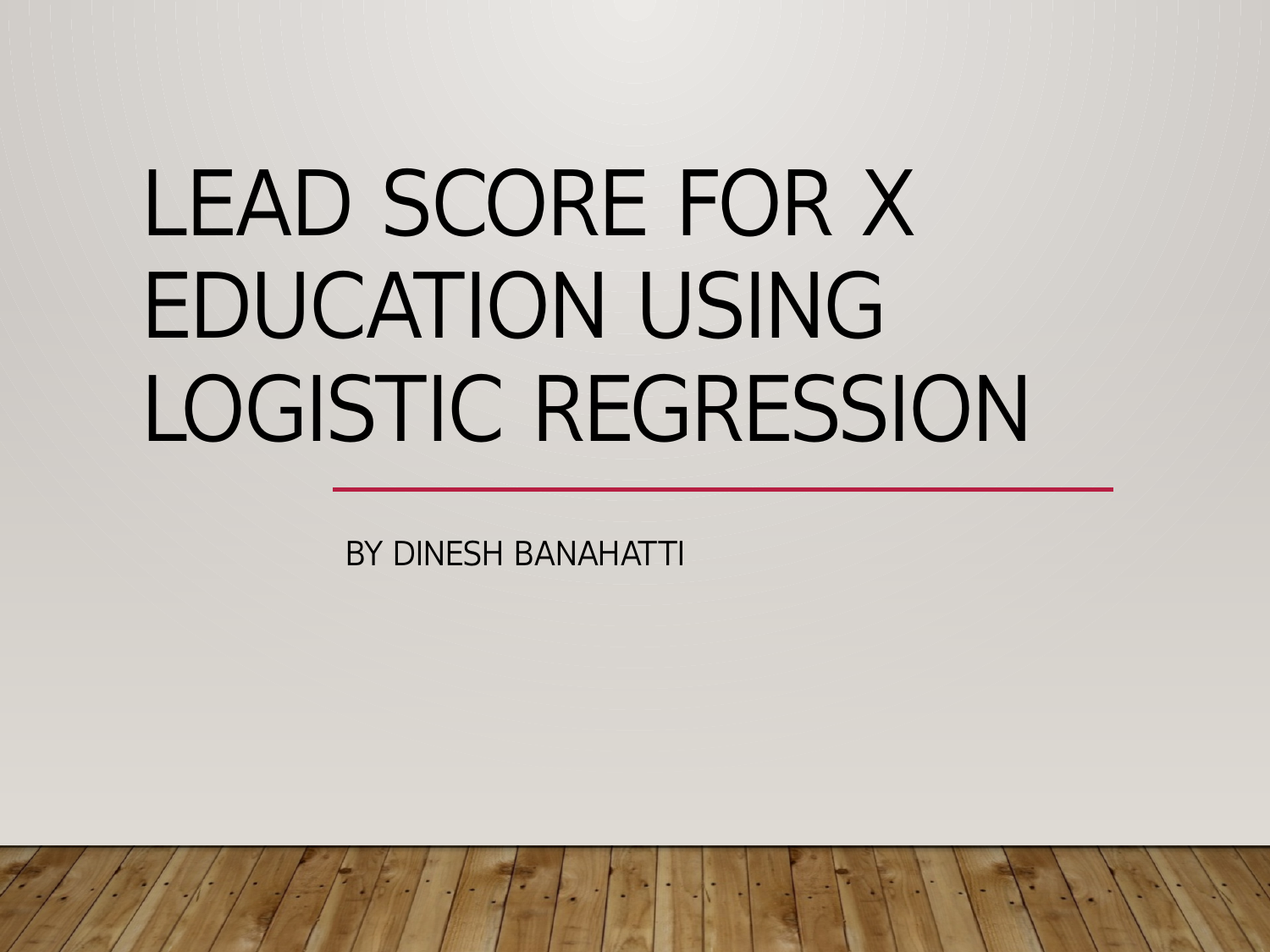

# Lead Score for X Education using Logistic Regression
By Dinesh Banahatti